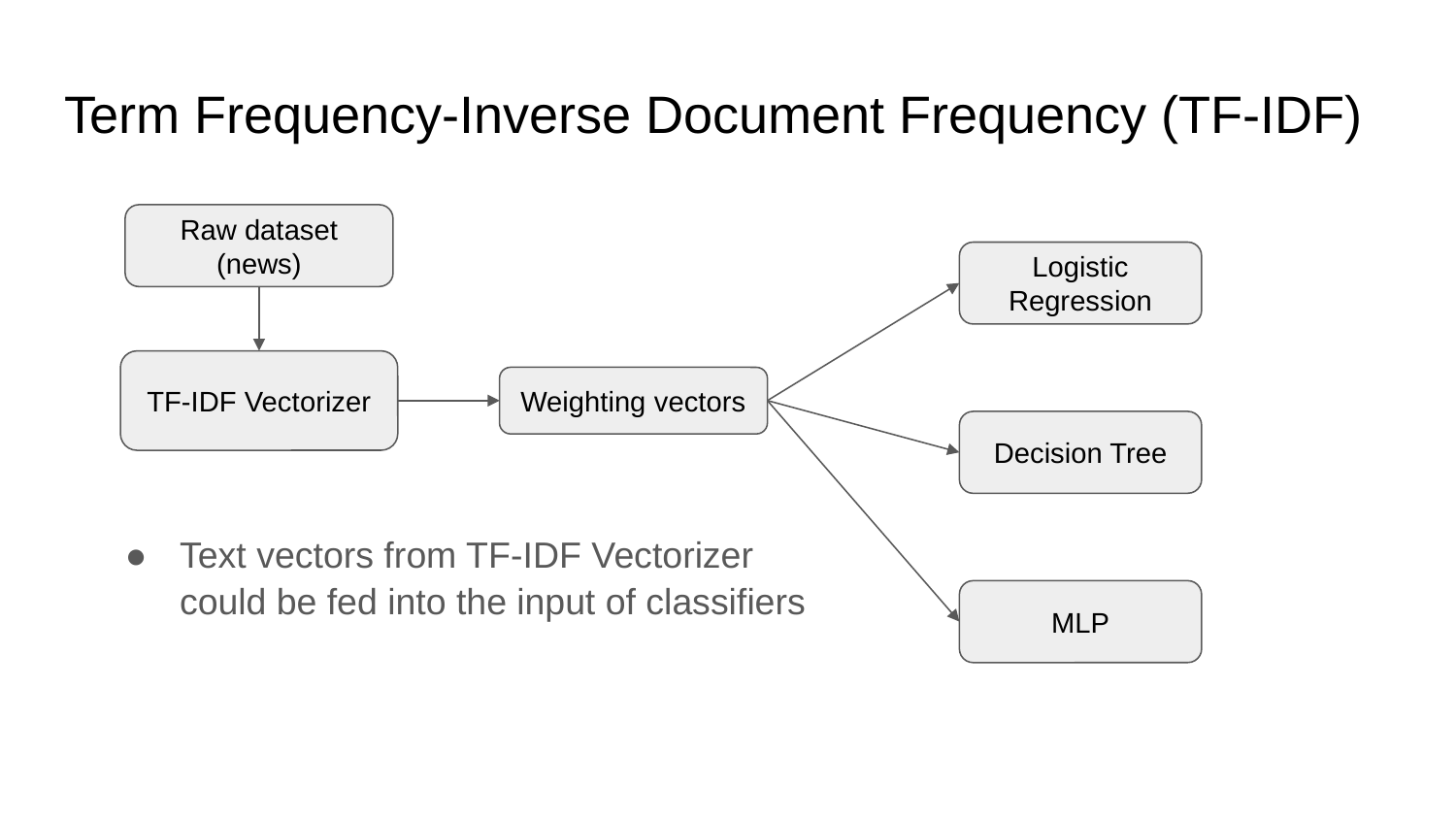

# Term Frequency-Inverse Document Frequency (TF-IDF)

Raw dataset (news)
Logistic Regression
TF-IDF Vectorizer
Weighting vectors
Decision Tree
Text vectors from TF-IDF Vectorizer could be fed into the input of classifiers
MLP